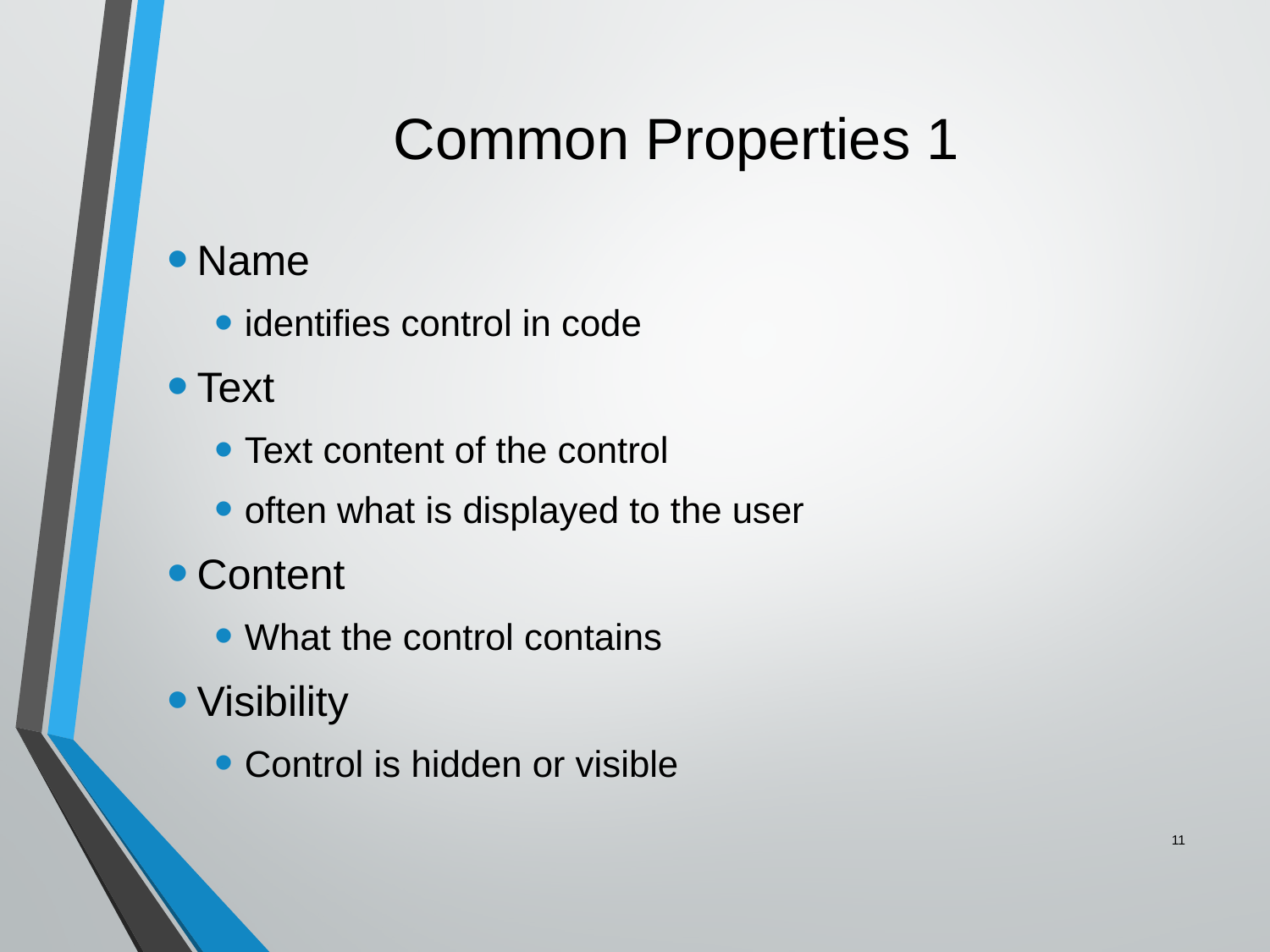

# Common Properties 1
Name
identifies control in code
Text
Text content of the control
often what is displayed to the user
Content
What the control contains
Visibility
Control is hidden or visible
11